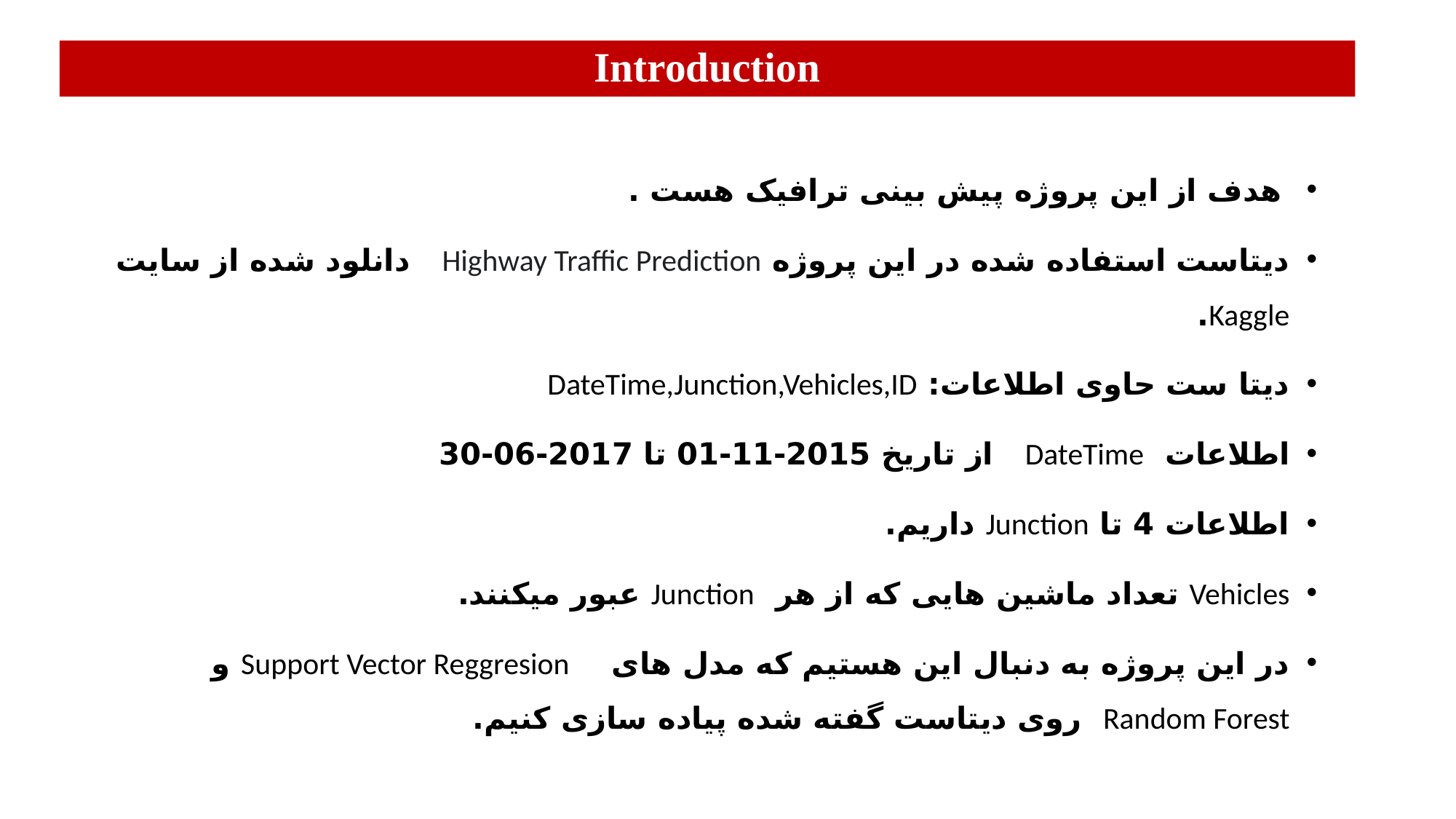

Introduction
 هدف از این پروژه پیش بینی ترافیک هست .
دیتاست استفاده شده در این پروژه Highway Traffic Prediction   دانلود شده از سایت Kaggle.
دیتا ست حاوی اطلاعات: DateTime,Junction,Vehicles,ID
اطلاعات  DateTime   از تاریخ 2015-11-01 تا 2017-06-30
اطلاعات 4 تا Junction داریم.
Vehicles تعداد ماشین هایی که از هر  Junction عبور میکنند.
در این پروژه به دنبال این هستیم که مدل های    Support Vector Reggresion و Random Forest  روی دیتاست گفته شده پیاده سازی کنیم.